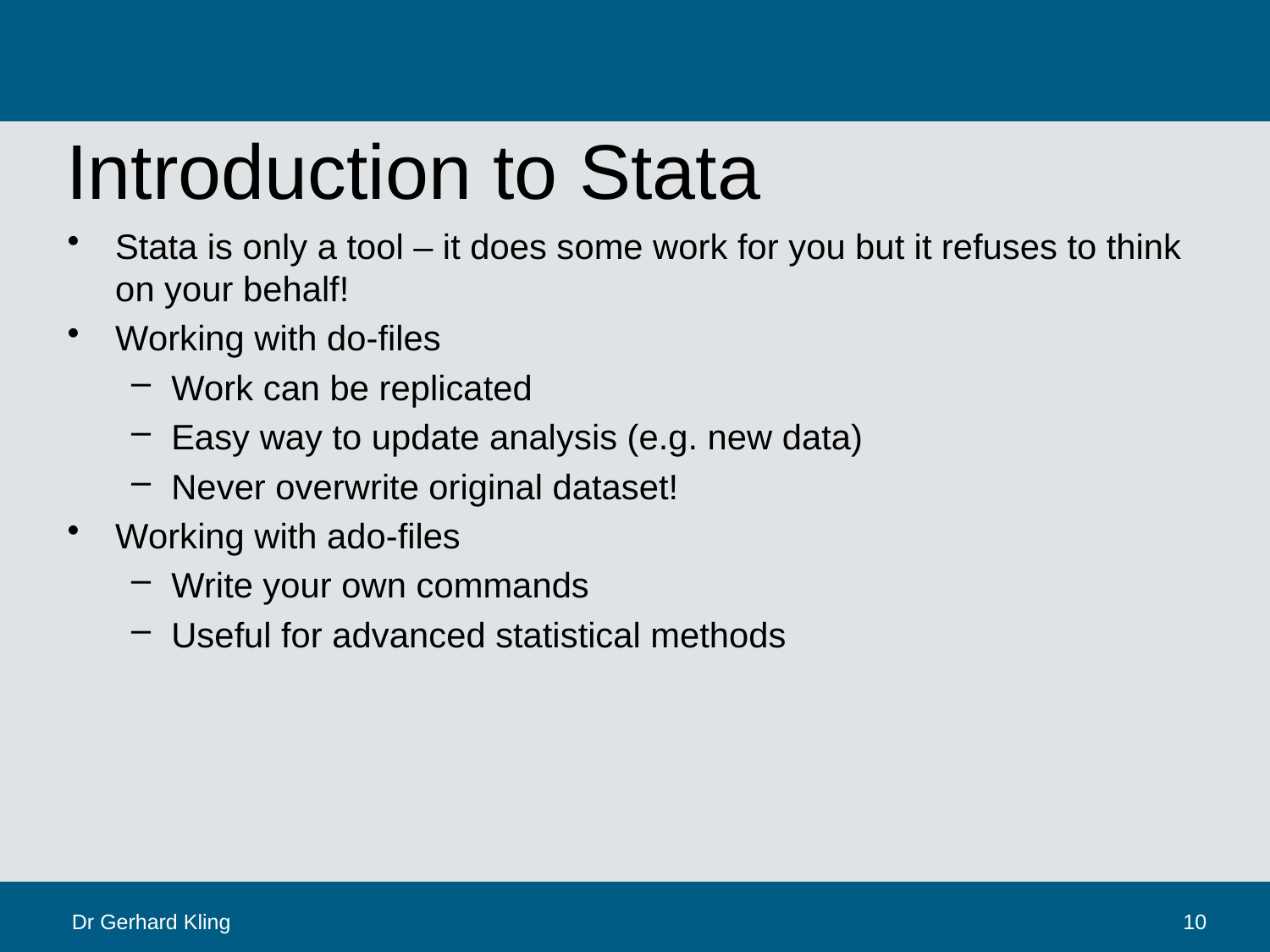

# Introduction to Stata
Stata is only a tool – it does some work for you but it refuses to think on your behalf!
Working with do-files
Work can be replicated
Easy way to update analysis (e.g. new data)
Never overwrite original dataset!
Working with ado-files
Write your own commands
Useful for advanced statistical methods
Dr Gerhard Kling
10